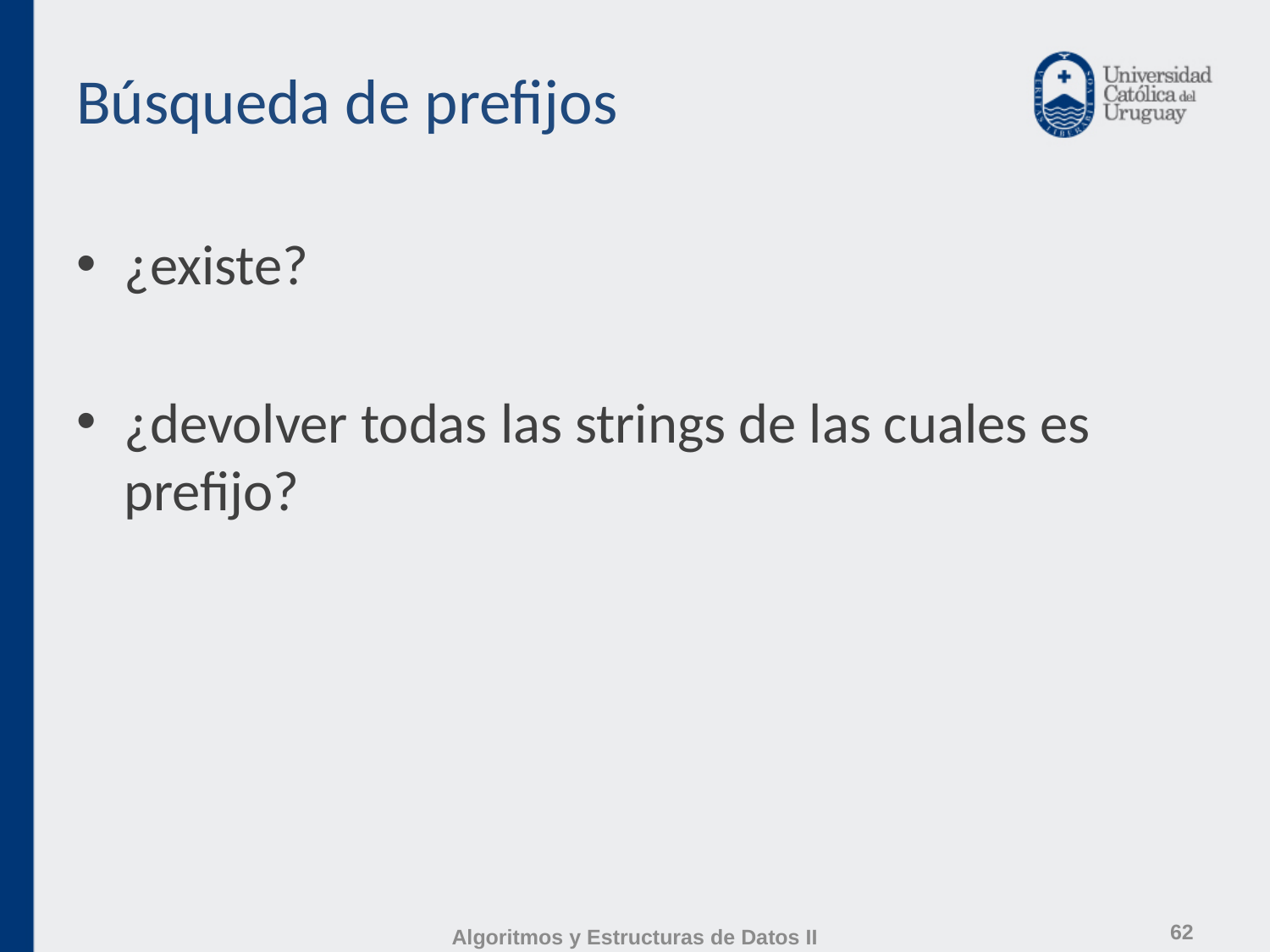

# Búsqueda de prefijos
¿existe?

¿devolver todas las strings de las cuales es prefijo?
62
Algoritmos y Estructuras de Datos II